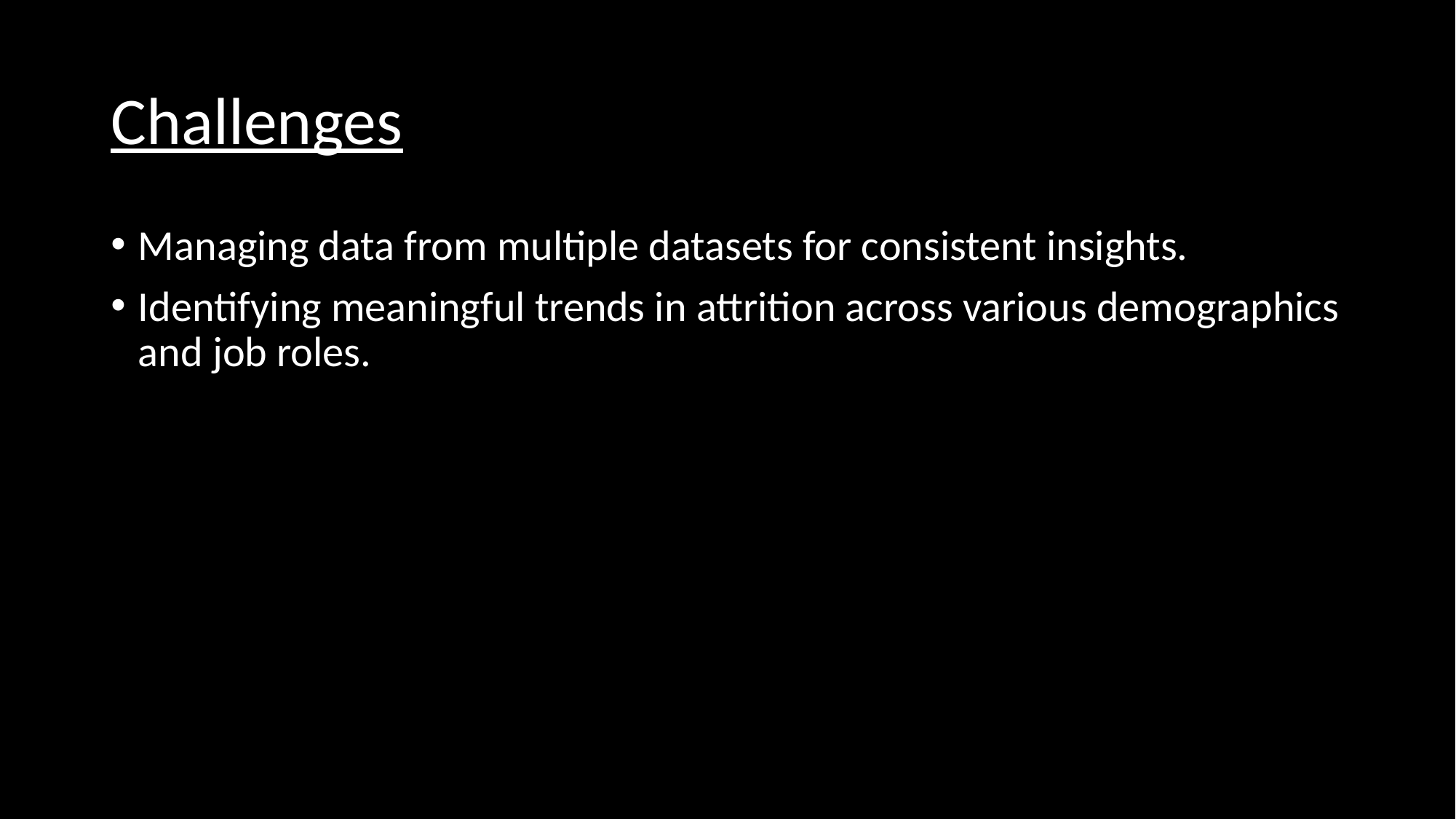

# Challenges
Managing data from multiple datasets for consistent insights.
Identifying meaningful trends in attrition across various demographics and job roles.